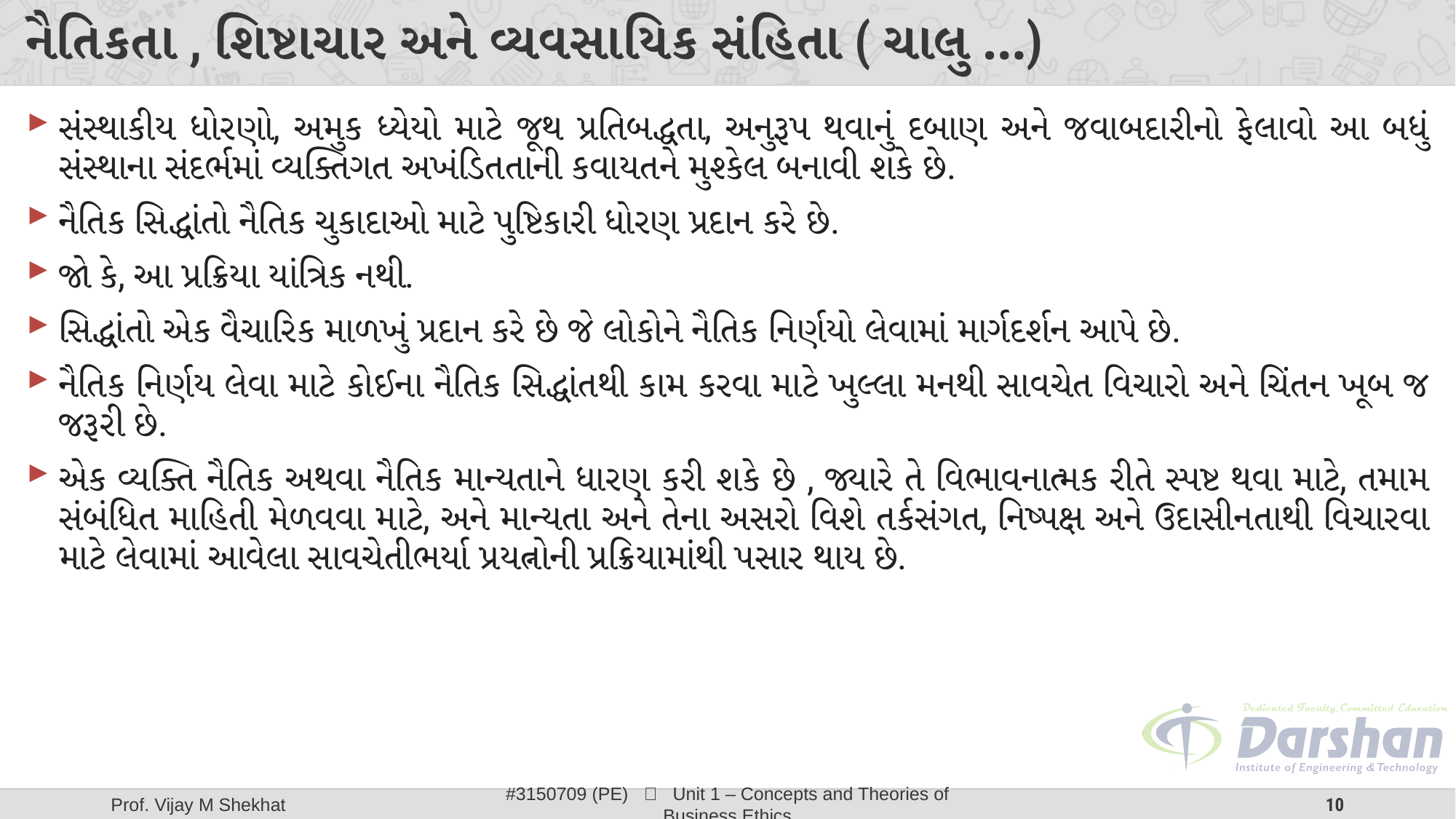

# નૈતિકતા , શિષ્ટાચાર અને વ્યવસાયિક સંહિતા ( ચાલુ …)
સંસ્થાકીય ધોરણો, અમુક ધ્યેયો માટે જૂથ પ્રતિબદ્ધતા, અનુરૂપ થવાનું દબાણ અને જવાબદારીનો ફેલાવો આ બધું સંસ્થાના સંદર્ભમાં વ્યક્તિગત અખંડિતતાની કવાયતને મુશ્કેલ બનાવી શકે છે.
નૈતિક સિદ્ધાંતો નૈતિક ચુકાદાઓ માટે પુષ્ટિકારી ધોરણ પ્રદાન કરે છે.
જો કે, આ પ્રક્રિયા યાંત્રિક નથી.
સિદ્ધાંતો એક વૈચારિક માળખું પ્રદાન કરે છે જે લોકોને નૈતિક નિર્ણયો લેવામાં માર્ગદર્શન આપે છે.
નૈતિક નિર્ણય લેવા માટે કોઈના નૈતિક સિદ્ધાંતથી કામ કરવા માટે ખુલ્લા મનથી સાવચેત વિચારો અને ચિંતન ખૂબ જ જરૂરી છે.
એક વ્યક્તિ નૈતિક અથવા નૈતિક માન્યતાને ધારણ કરી શકે છે , જ્યારે તે વિભાવનાત્મક રીતે સ્પષ્ટ થવા માટે, તમામ સંબંધિત માહિતી મેળવવા માટે, અને માન્યતા અને તેના અસરો વિશે તર્કસંગત, નિષ્પક્ષ અને ઉદાસીનતાથી વિચારવા માટે લેવામાં આવેલા સાવચેતીભર્યા પ્રયત્નોની પ્રક્રિયામાંથી પસાર થાય છે.